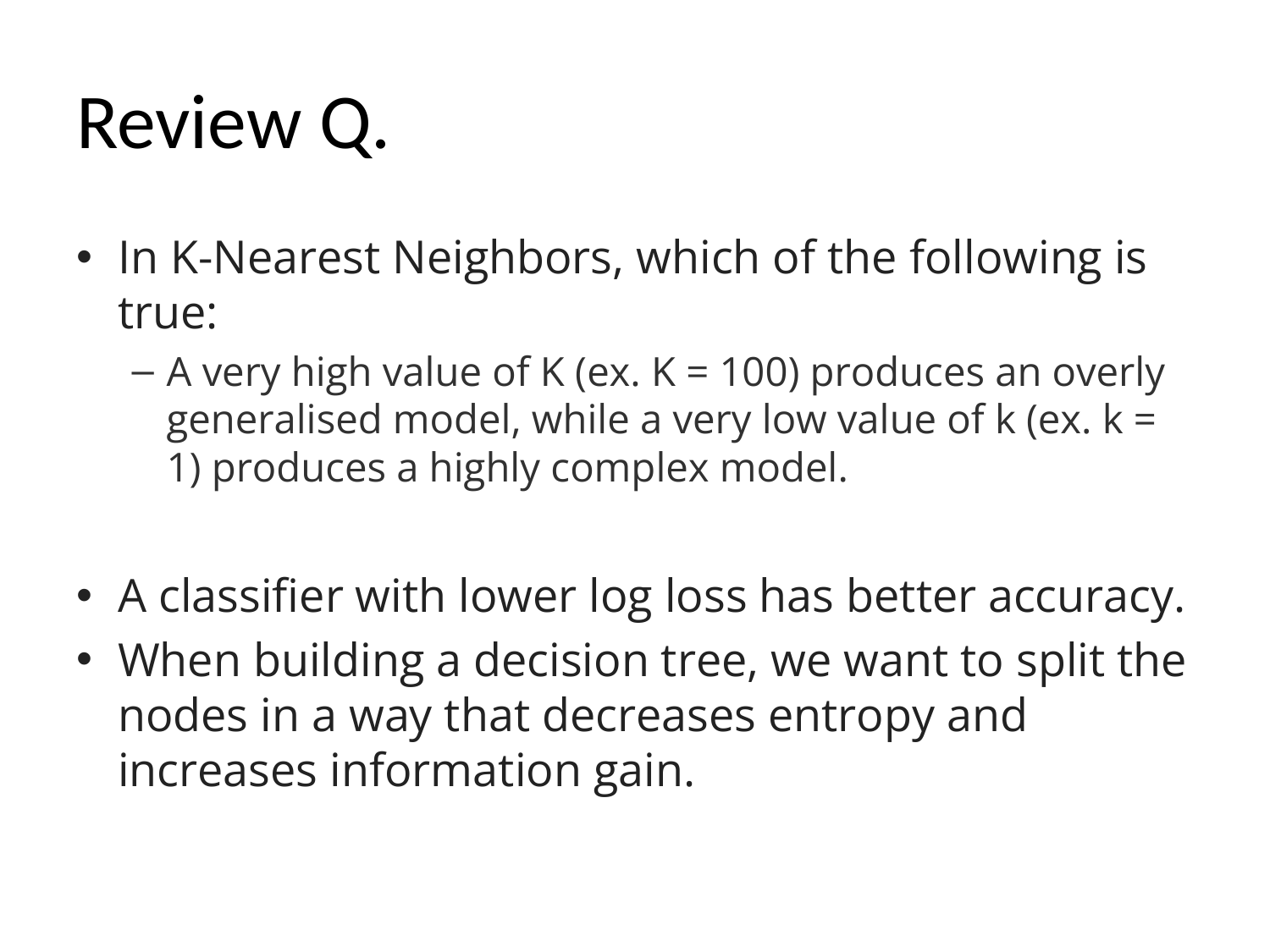

# Review Q.
In K-Nearest Neighbors, which of the following is true:
A very high value of K (ex. K = 100) produces an overly generalised model, while a very low value of k (ex. k = 1) produces a highly complex model.

A classifier with lower log loss has better accuracy.
When building a decision tree, we want to split the nodes in a way that decreases entropy and increases information gain.